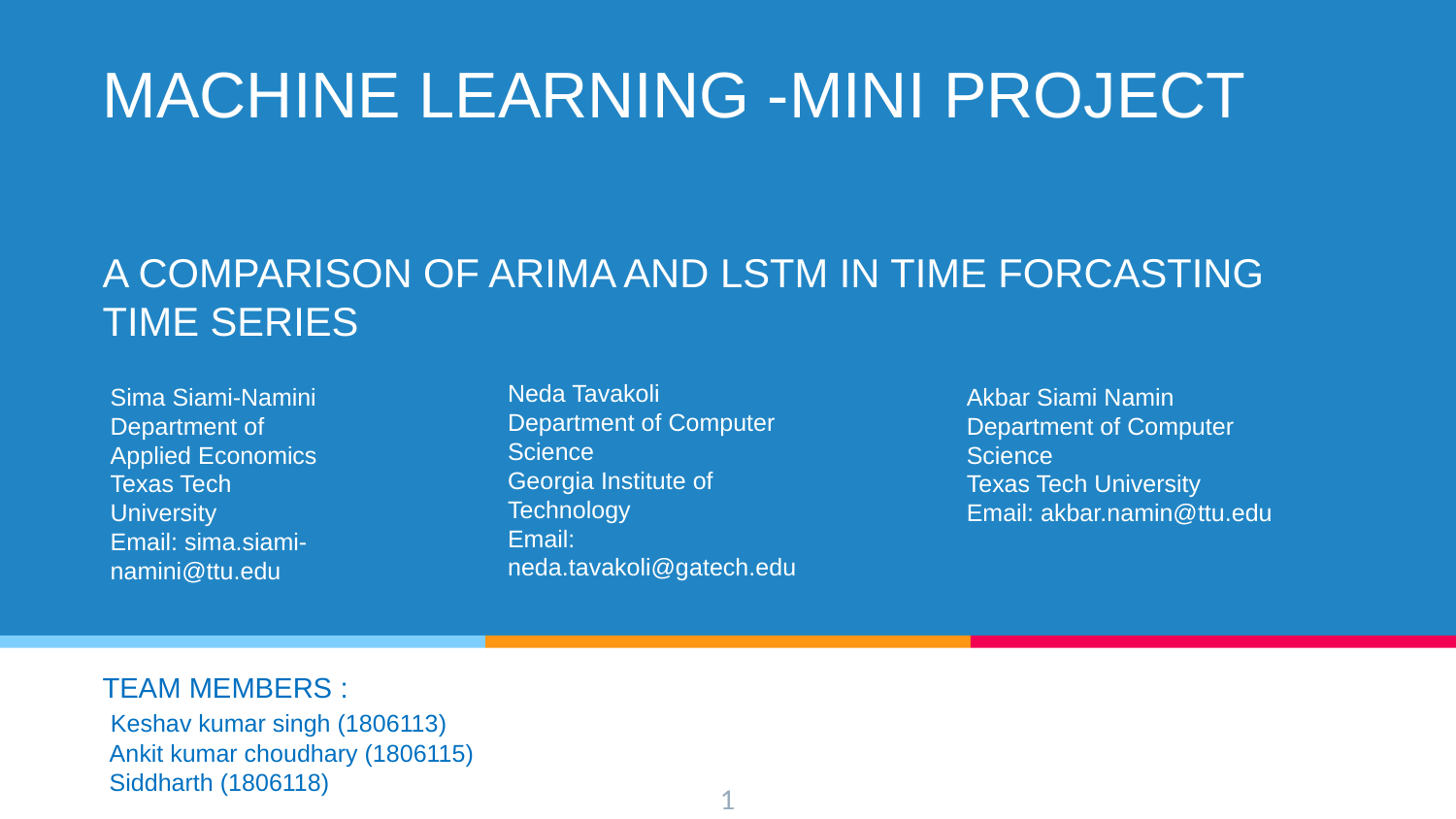

MACHINE LEARNING -MINI PROJECT

A COMPARISON OF ARIMA AND LSTM IN TIME FORCASTING
TIME SERIES

Neda Tavakoli
Department of Computer Science
Georgia Institute of Technology
Email: neda.tavakoli@gatech.edu
Sima Siami-Namini
Department of Applied Economics
Texas Tech University
Email: sima.siami-namini@ttu.edu
Akbar Siami Namin
Department of Computer Science
Texas Tech University
Email: akbar.namin@ttu.edu
TEAM MEMBERS :
 Keshav kumar singh (1806113)
 Ankit kumar choudhary (1806115)
 Siddharth (1806118)
1